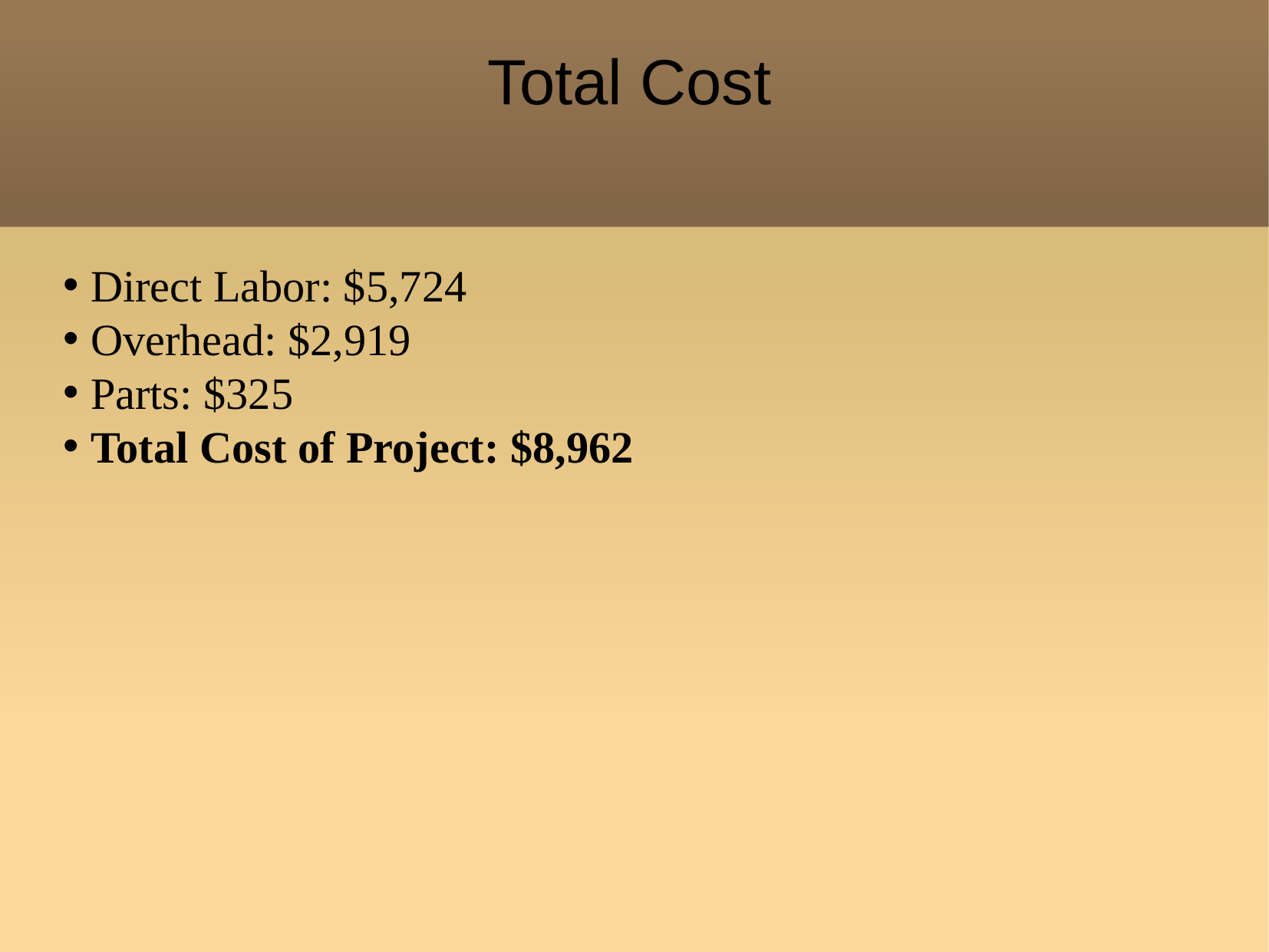

Total Cost

Direct Labor: $5,724
Overhead: $2,919
Parts: $325
Total Cost of Project: $8,962